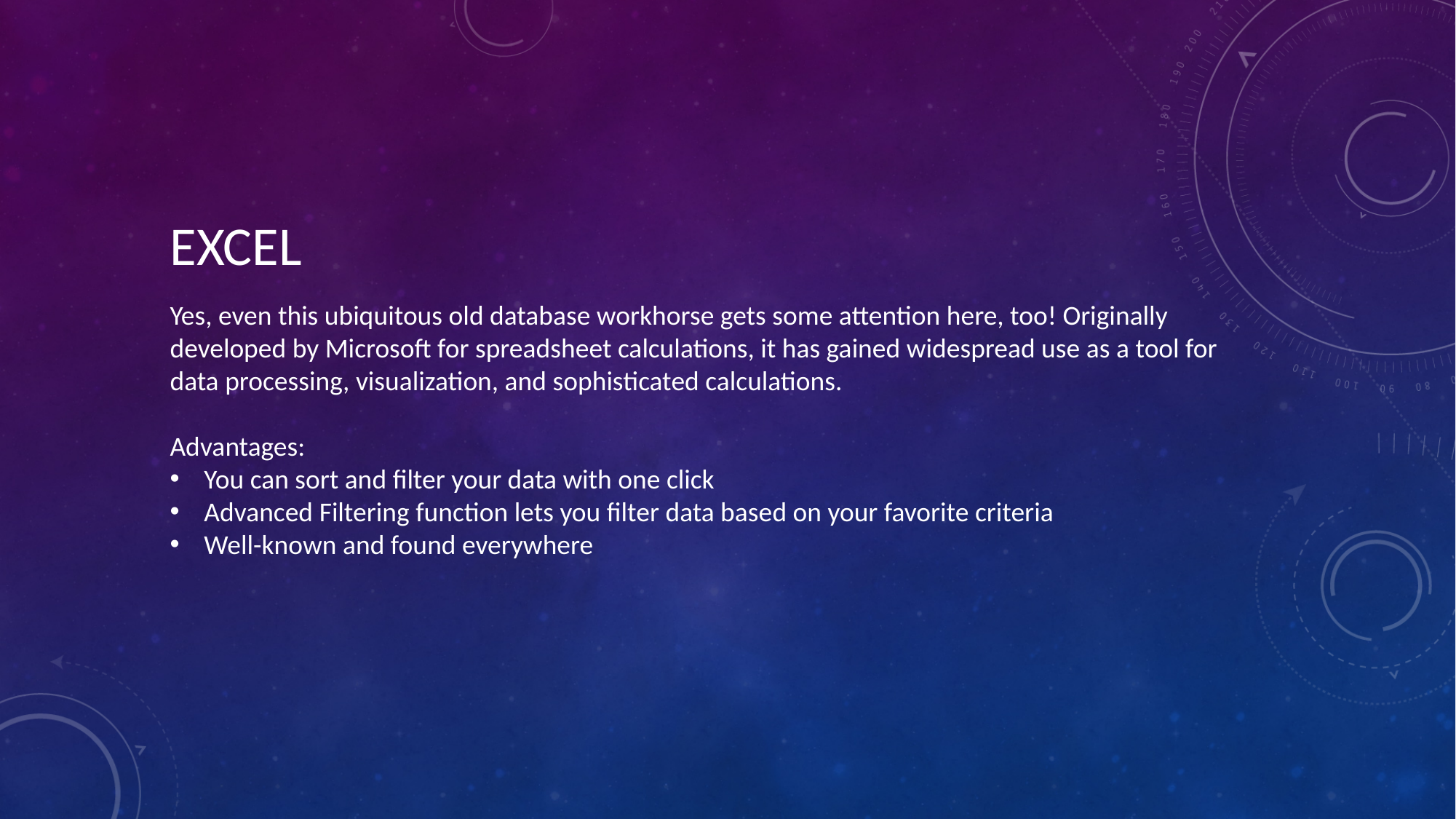

# Excel
Yes, even this ubiquitous old database workhorse gets some attention here, too! Originally developed by Microsoft for spreadsheet calculations, it has gained widespread use as a tool for data processing, visualization, and sophisticated calculations.

Advantages:
You can sort and filter your data with one click
Advanced Filtering function lets you filter data based on your favorite criteria
Well-known and found everywhere